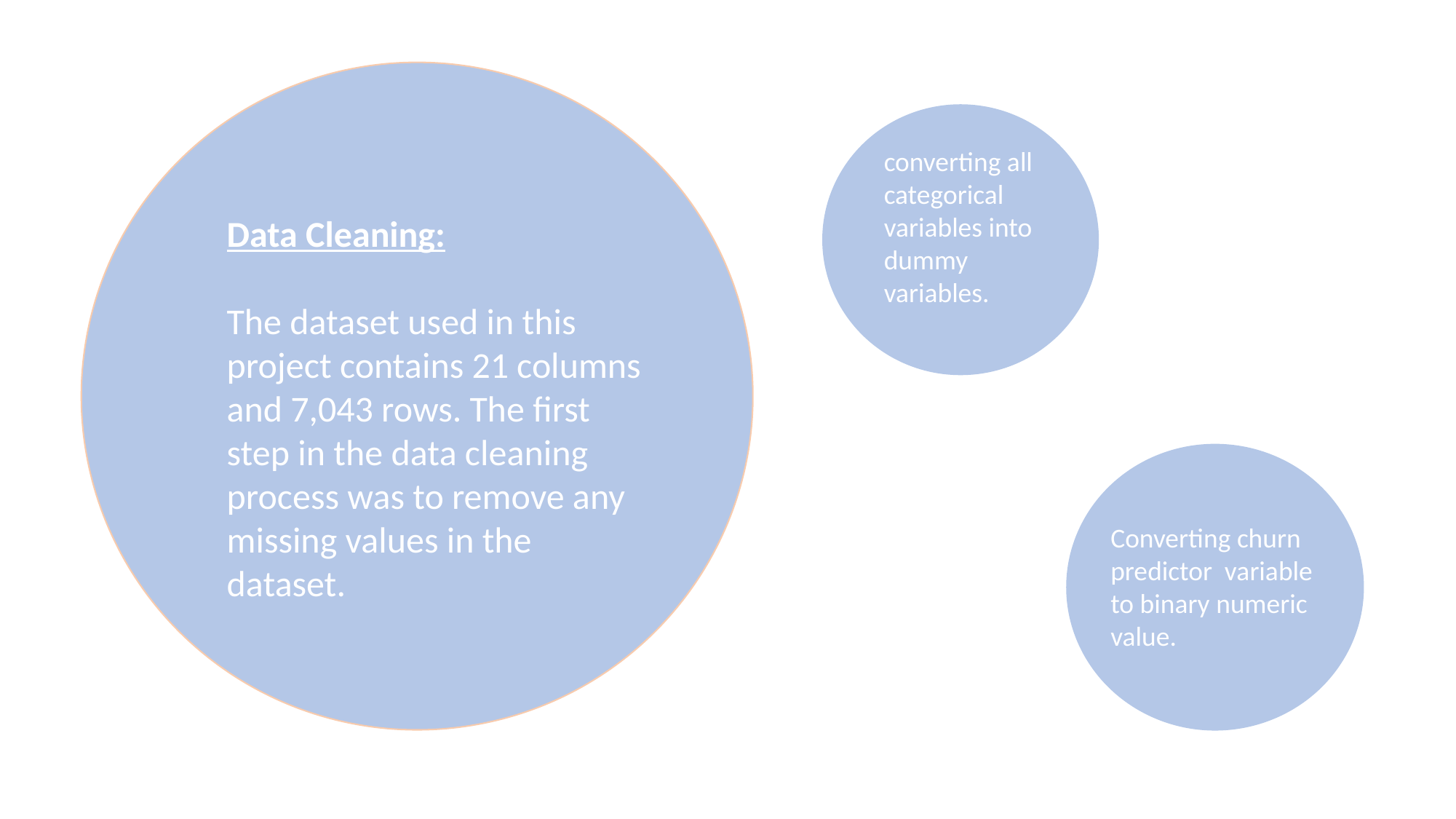

converting all categorical variables into dummy variables.
Data Cleaning:

The dataset used in this project contains 21 columns and 7,043 rows. The first step in the data cleaning process was to remove any missing values in the dataset.

Converting churn predictor  variable to binary numeric value.